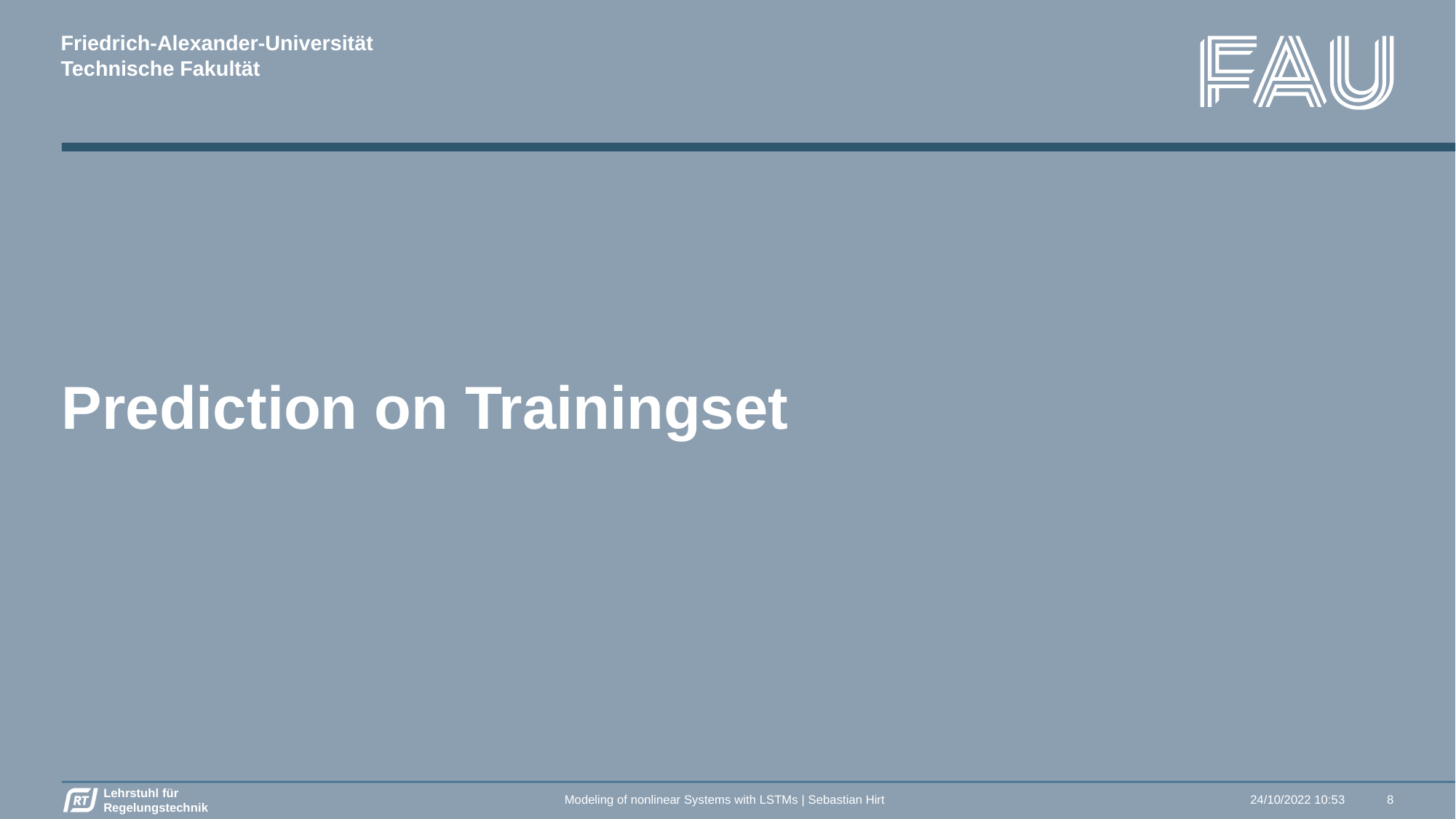

# Prediction on Trainingset
Modeling of nonlinear Systems with LSTMs | Sebastian Hirt
24/10/2022 10:53
8